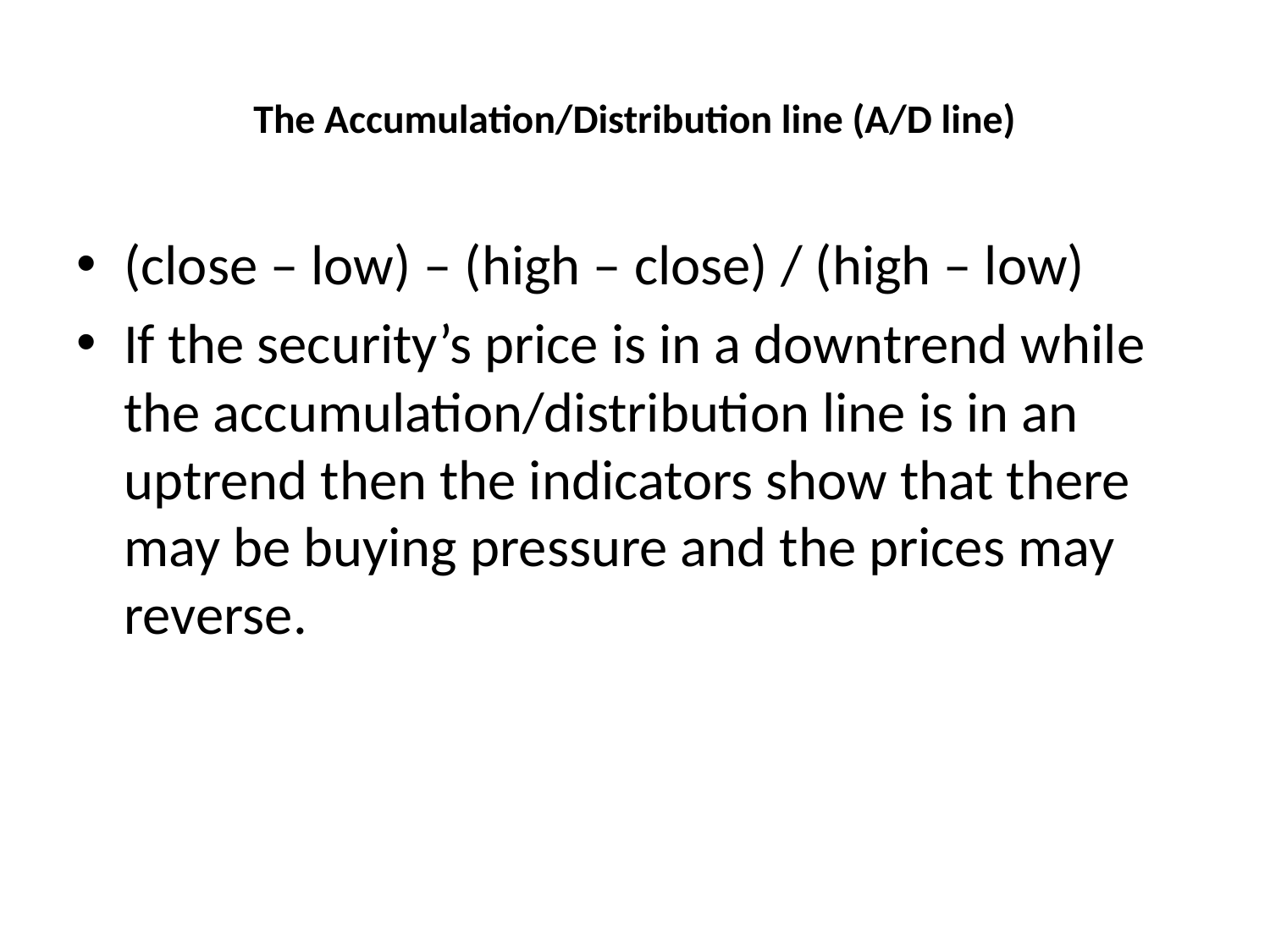

# The Accumulation/Distribution line (A/D line)
(close – low) – (high – close) / (high – low)
If the security’s price is in a downtrend while the accumulation/distribution line is in an uptrend then the indicators show that there may be buying pressure and the prices may reverse.